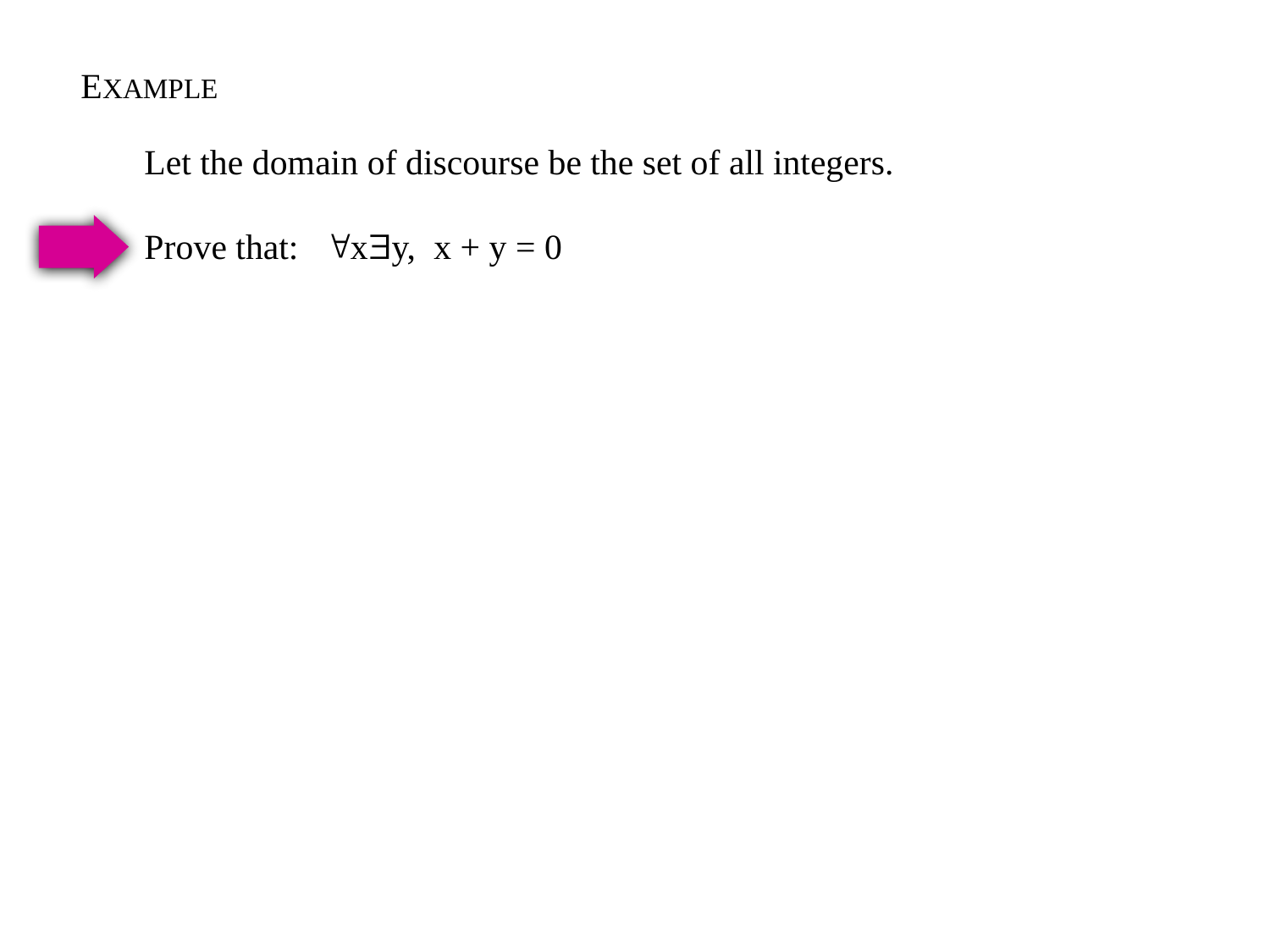

EXAMPLE

Let the domain of discourse be the set of all integers.

Prove that:   ∀x∃y,  x + y = 0